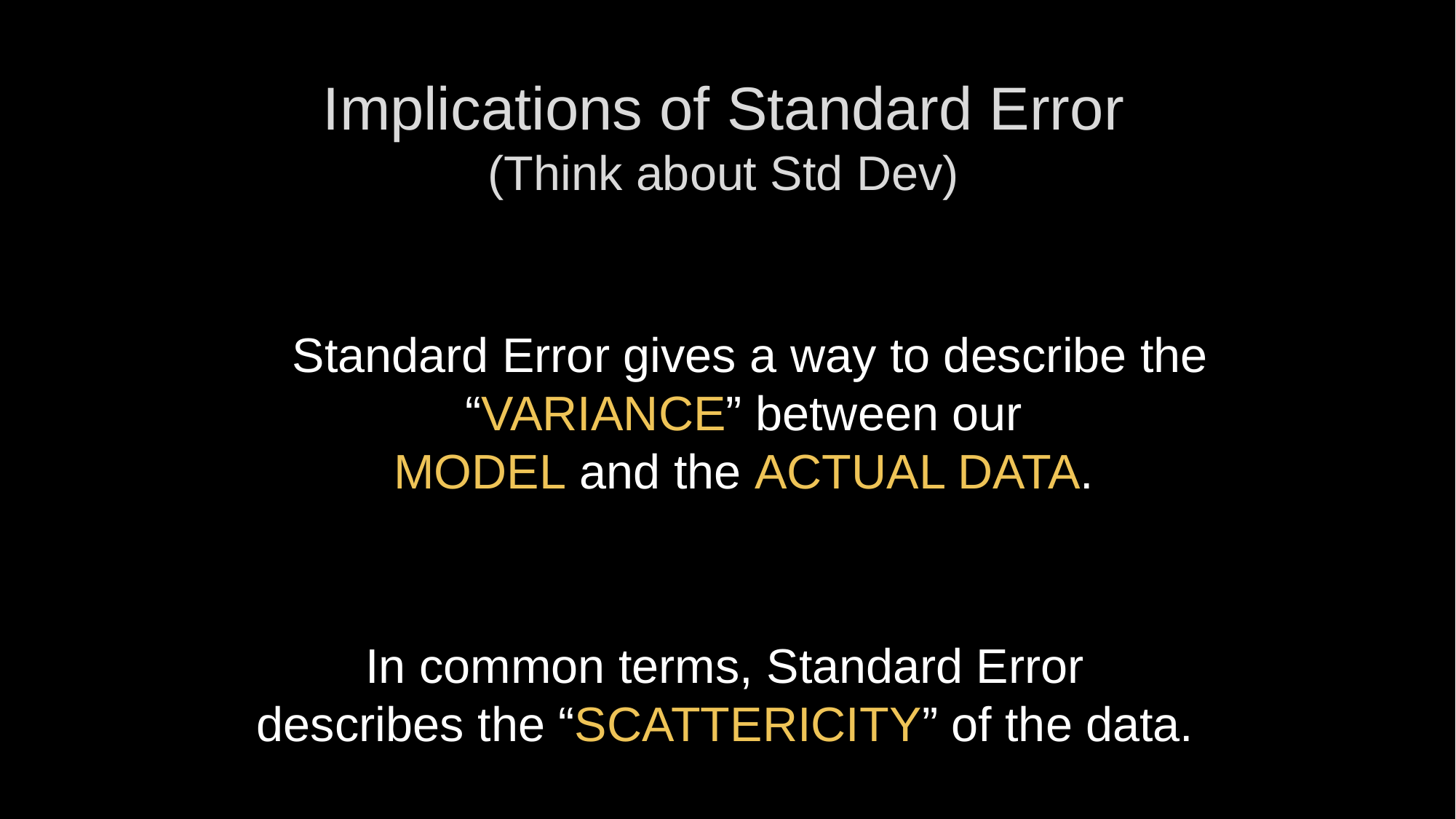

# Implications of Standard Error (Think about Std Dev)
Standard Error gives a way to describe the “Variance” between our
Model and the Actual Data.
In common terms, Standard Error
describes the “Scattericity” of the data.